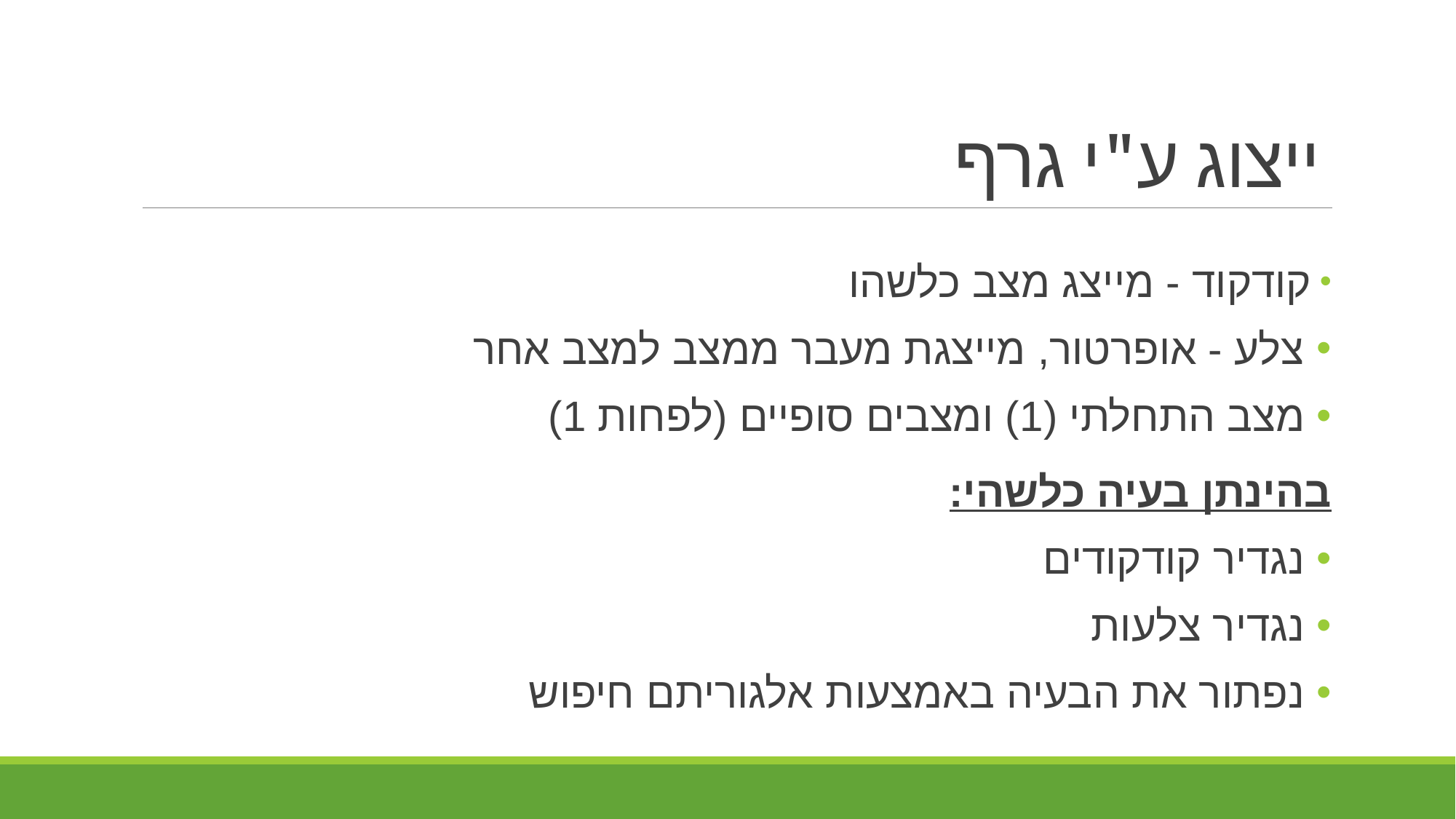

# ייצוג ע"י גרף

 קודקוד - מייצג מצב כלשהו
 צלע - אופרטור, מייצגת מעבר ממצב למצב אחר
 מצב התחלתי (1) ומצבים סופיים (לפחות 1)

בהינתן בעיה כלשהי:
 נגדיר קודקודים
 נגדיר צלעות
 נפתור את הבעיה באמצעות אלגוריתם חיפוש